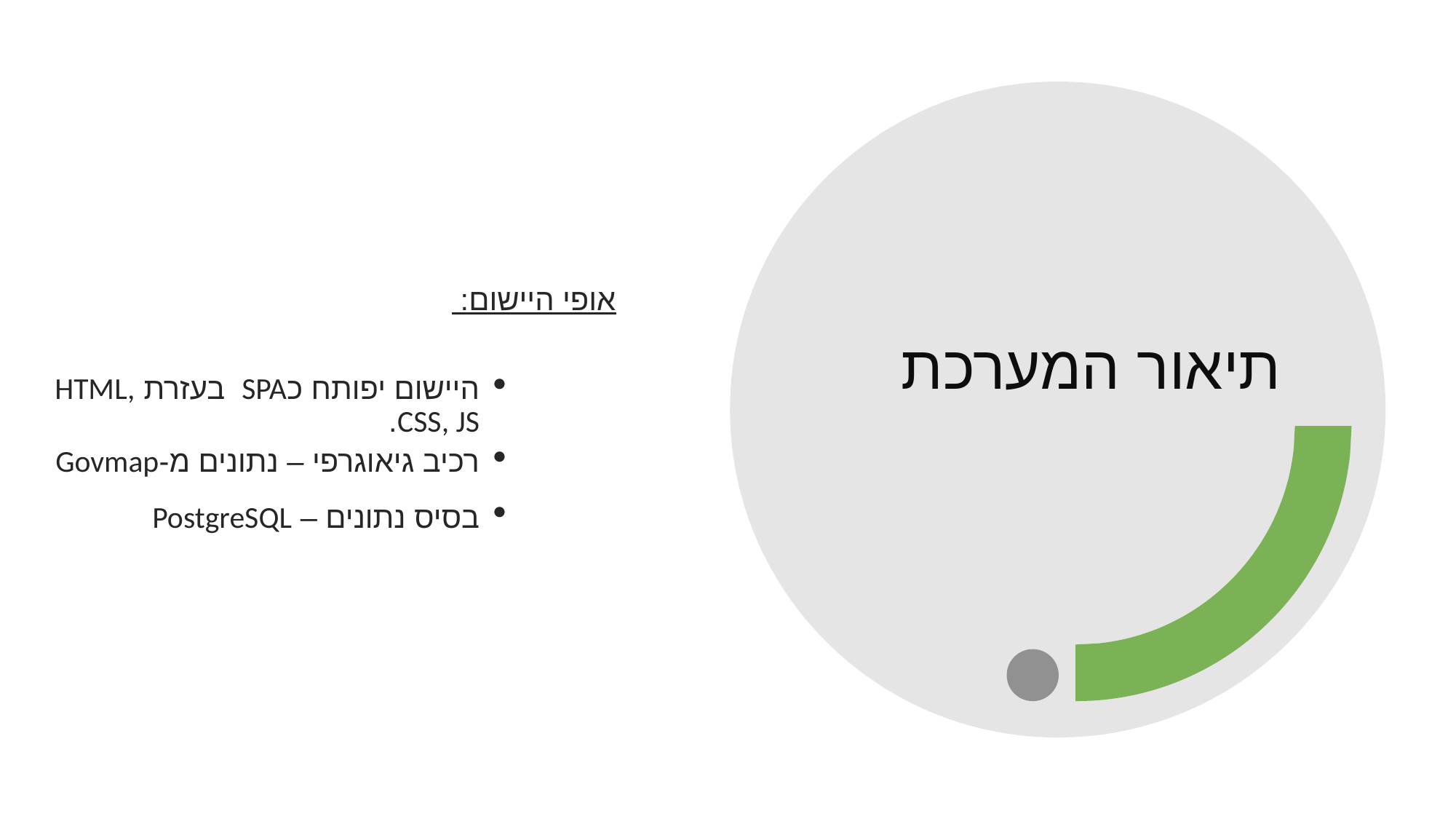

אופי היישום:

היישום יפותח כSPA  בעזרת HTML, CSS, JS.
רכיב גיאוגרפי – נתונים מ-Govmap
בסיס נתונים – PostgreSQL
# תיאור המערכת